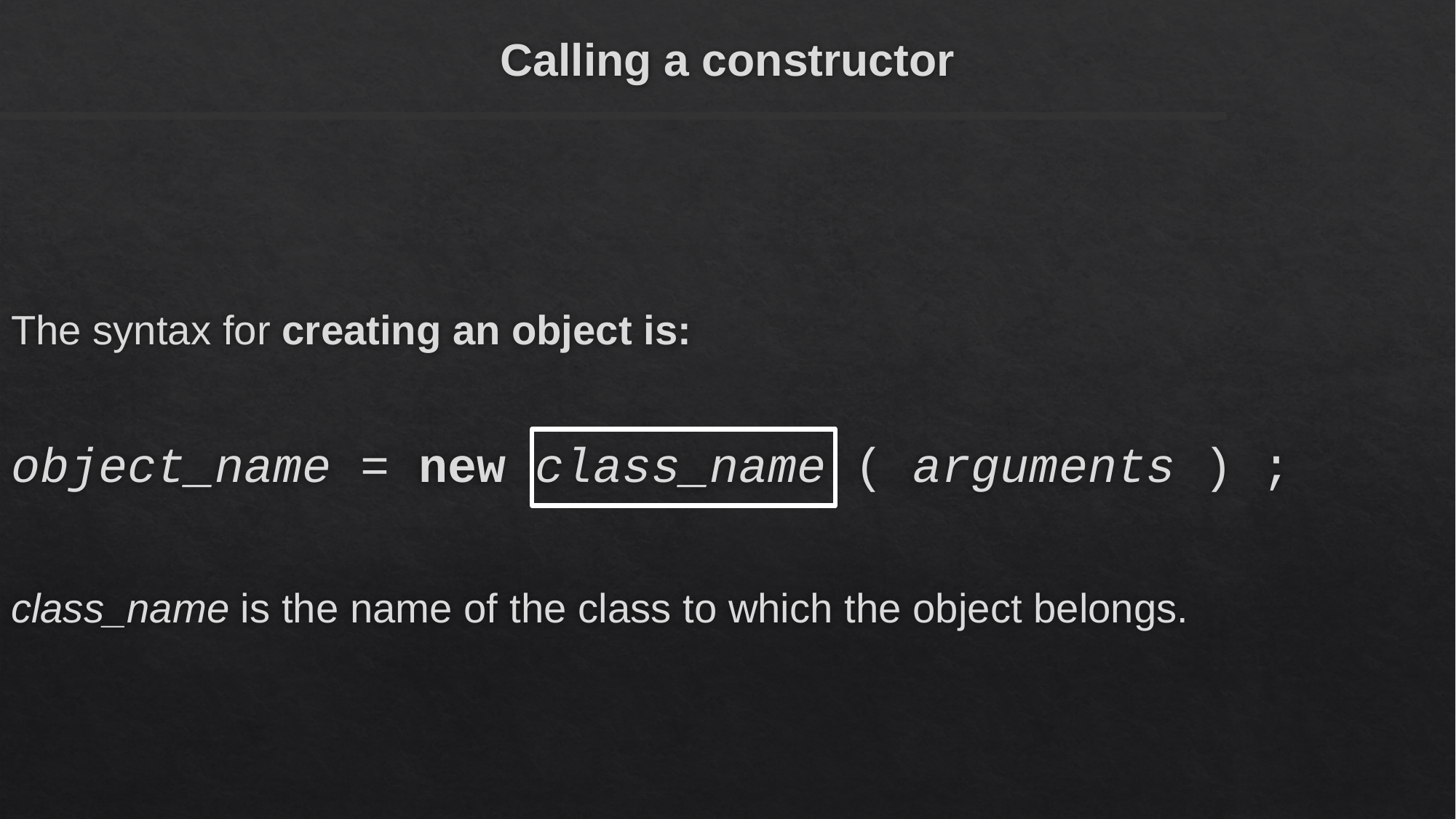

# Calling a constructor
The syntax for creating an object is:

object_name = new class_name ( arguments ) ;

class_name is the name of the class to which the object belongs.